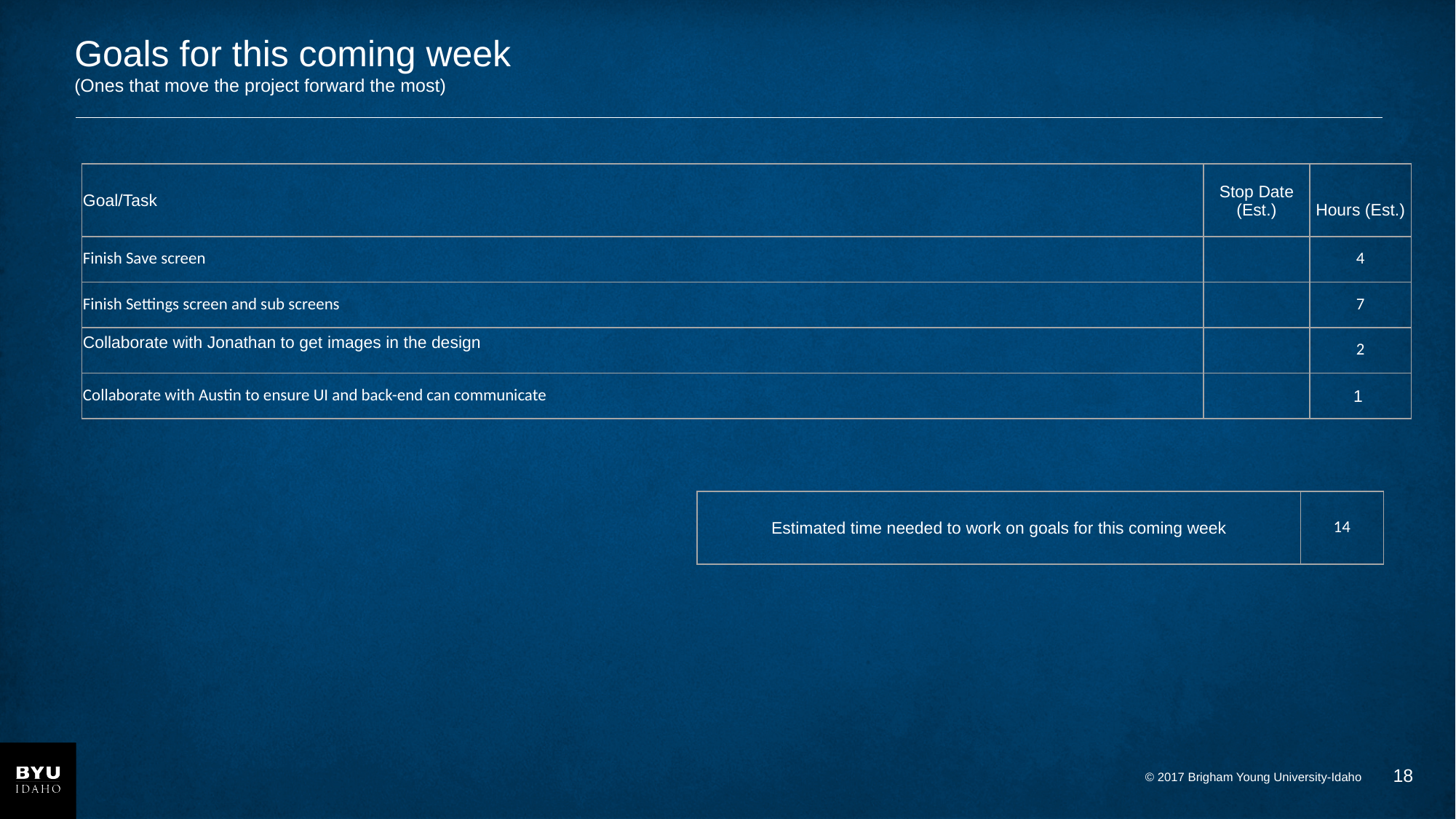

# Goals for this coming week (Ones that move the project forward the most)
| Goal/Task | Stop Date (Est.) | Hours (Est.) |
| --- | --- | --- |
| Finish Save screen |  | 4 |
| Finish Settings screen and sub screens |  | 7 |
| Collaborate with Jonathan to get images in the design |  | 2 |
| Collaborate with Austin to ensure UI and back-end can communicate |  | 1 |
| Estimated time needed to work on goals for this coming week | 14 |
| --- | --- |